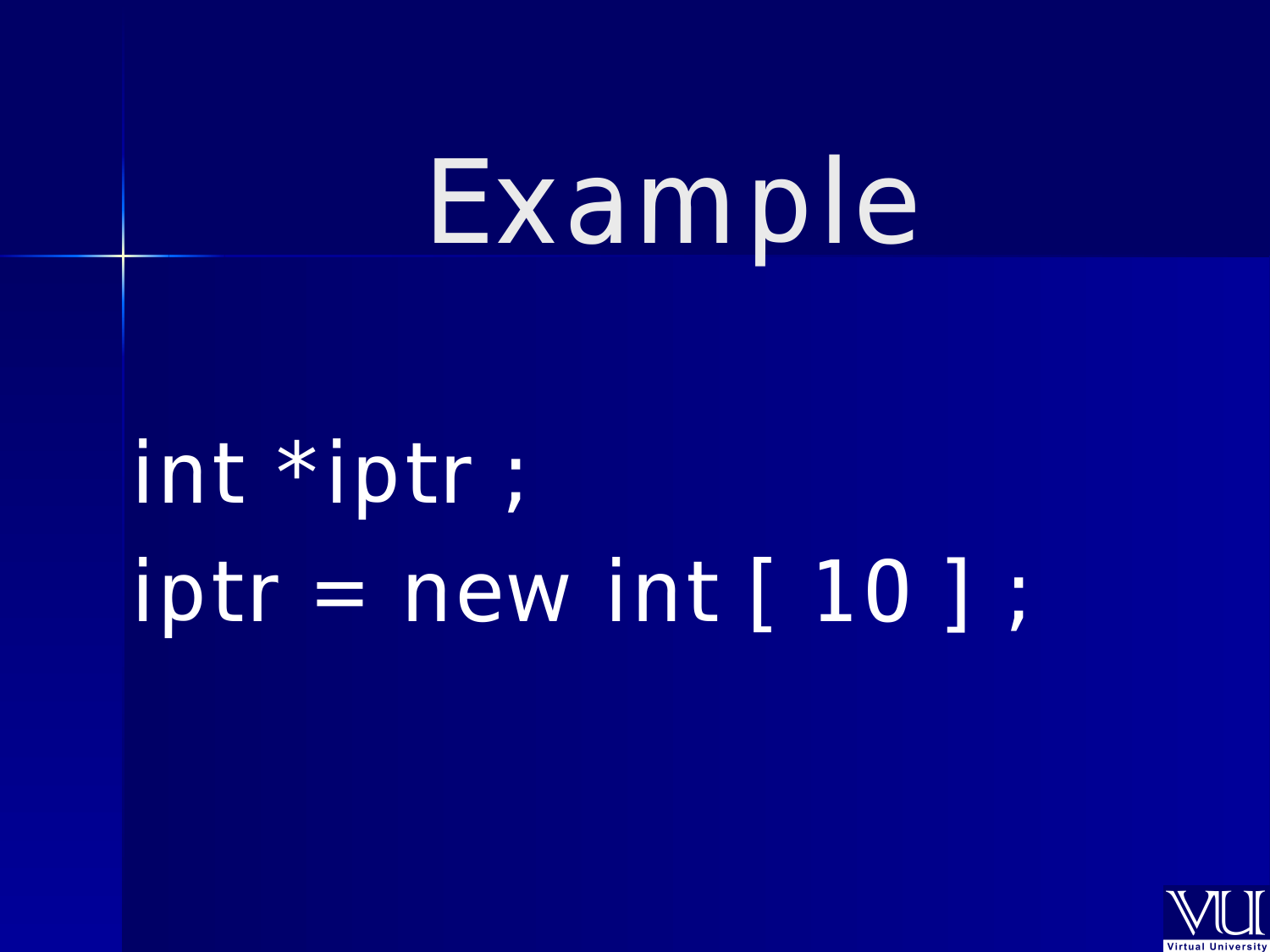

# Example

	int *iptr ;
	iptr = new int [ 10 ] ;